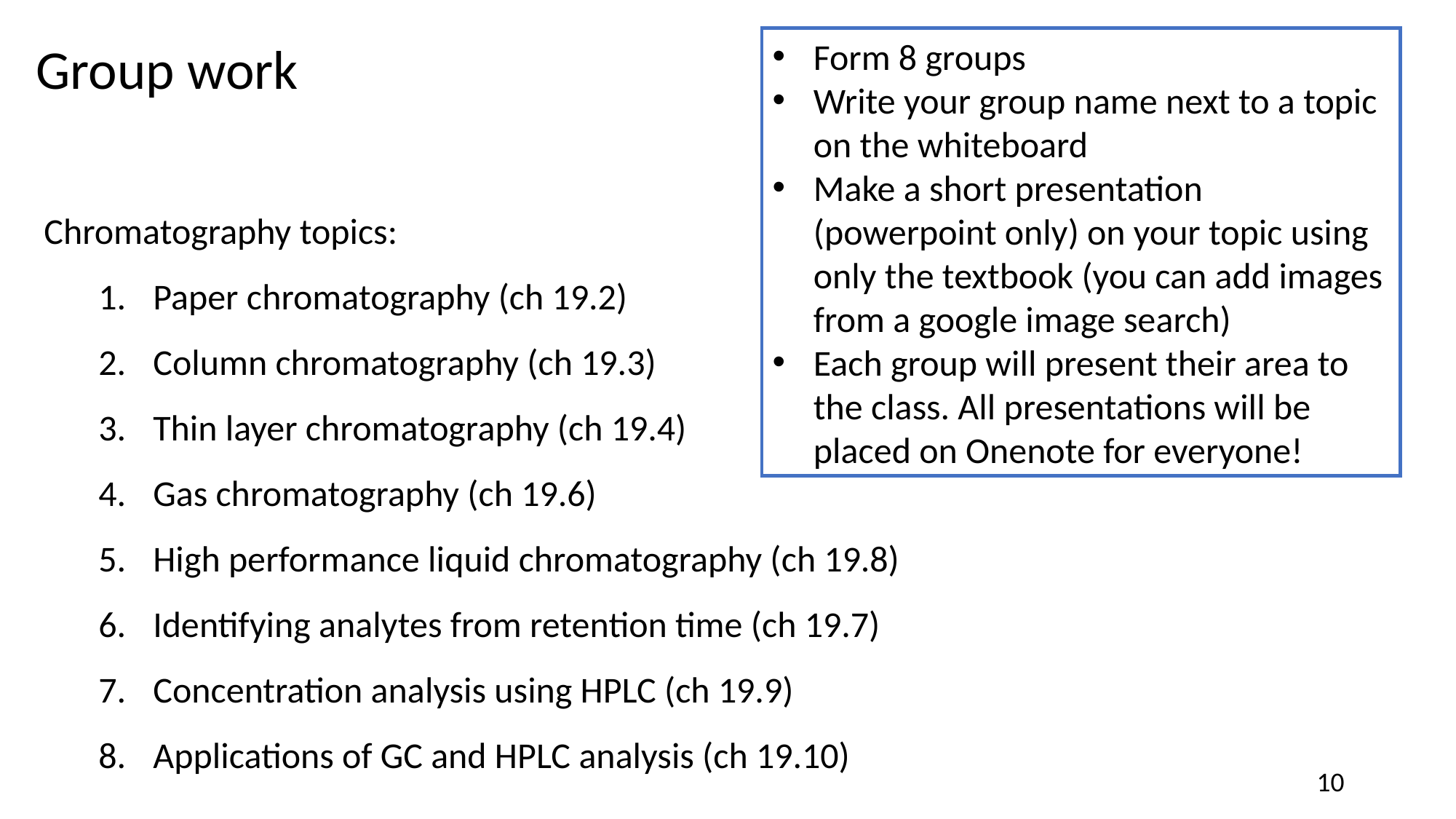

Form 8 groups
Write your group name next to a topic on the whiteboard
Make a short presentation (powerpoint only) on your topic using only the textbook (you can add images from a google image search)
Each group will present their area to the class. All presentations will be placed on Onenote for everyone!
Group work
Chromatography topics:
Paper chromatography (ch 19.2)
Column chromatography (ch 19.3)
Thin layer chromatography (ch 19.4)
Gas chromatography (ch 19.6)
High performance liquid chromatography (ch 19.8)
Identifying analytes from retention time (ch 19.7)
Concentration analysis using HPLC (ch 19.9)
Applications of GC and HPLC analysis (ch 19.10)
10